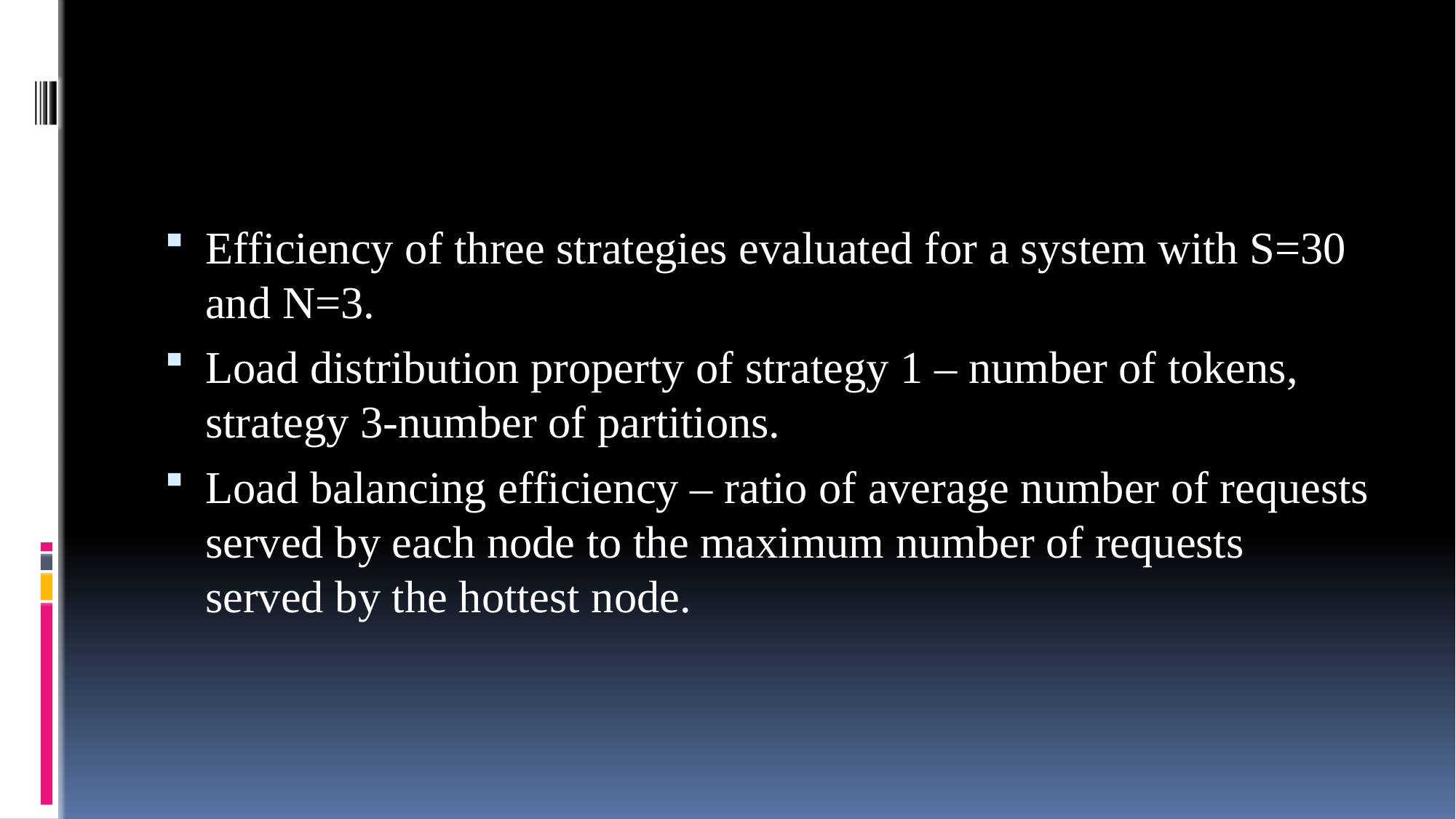

#
Efficiency of three strategies evaluated for a system with S=30 and N=3.
Load distribution property of strategy 1 – number of tokens, strategy 3-number of partitions.
Load balancing efficiency – ratio of average number of requests served by each node to the maximum number of requests served by the hottest node.